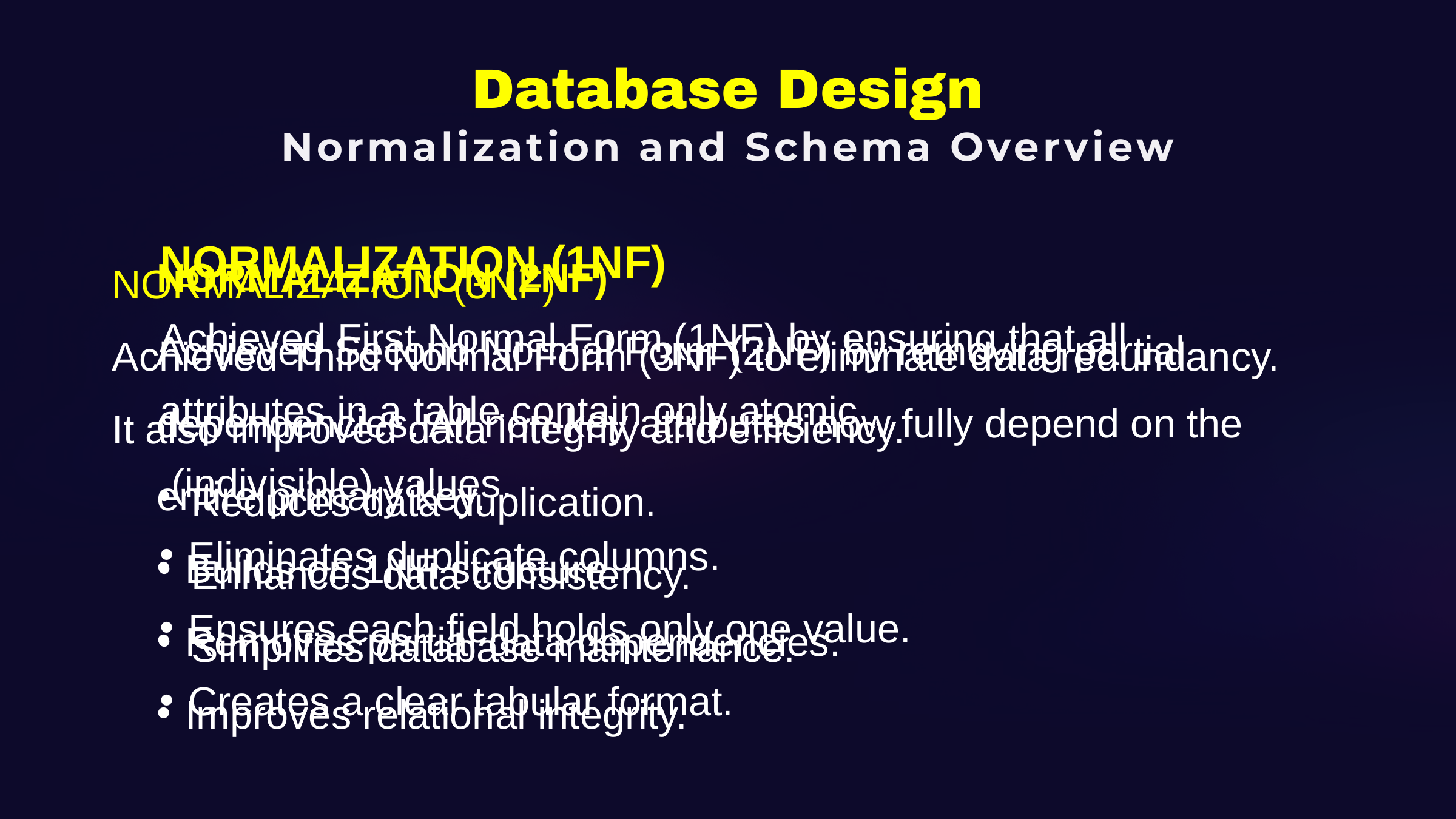

Database Design
Normalization and Schema Overview

NORMALIZATION (1NF)
Achieved First Normal Form (1NF) by ensuring that all
attributes in a table contain only atomic
 (indivisible) values.
Eliminates duplicate columns.
Ensures each field holds only one value.
Creates a clear tabular format.
NORMALIZATION (2NF)
Achieved Second Normal Form (2NF) by removing partial
dependencies. All non-key attributes now fully depend on the
entire primary key.
Builds on 1NF structure.
Removes partial data dependencies.
Improves relational integrity.
NORMALIZATION (3NF)
Achieved Third Normal Form (3NF) to eliminate data redundancy.
It also improved data integrity and efficiency.
Reduces data duplication.
Enhances data consistency.
Simplifies database maintenance.

Our schema ensures a logical and well-structured database for optimal performance.